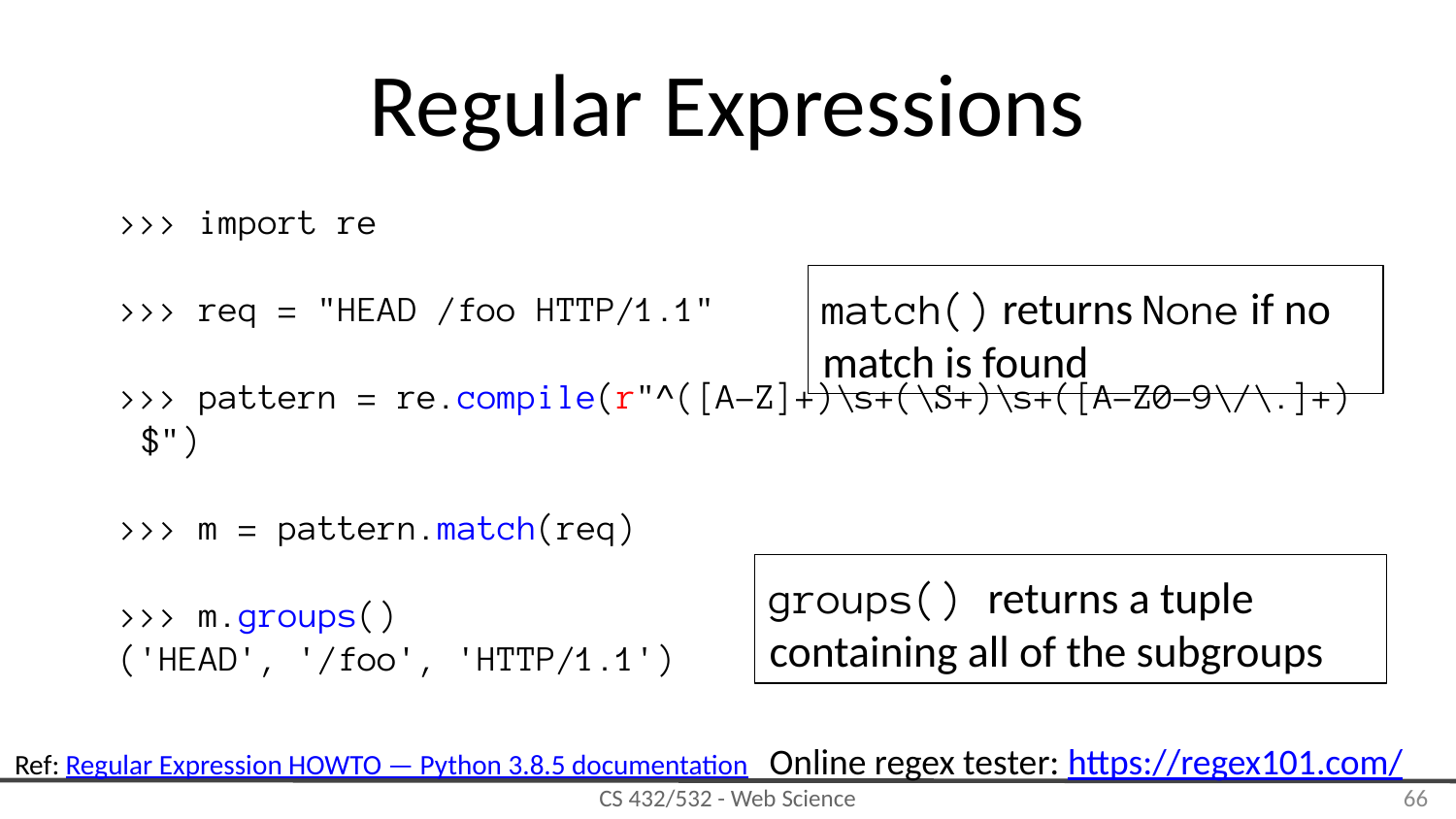

# Regular Expressions
>>> import re

>>> req = "HEAD /foo HTTP/1.1"

>>> pattern = re.compile(r"^([A-Z]+)\s+(\S+)\s+([A-Z0-9\/\.]+)$")

>>> m = pattern.match(req)

>>> m.groups()
('HEAD', '/foo', 'HTTP/1.1')
match() returns None if no match is found
groups() returns a tuple containing all of the subgroups
Online regex tester: https://regex101.com/
Ref: Regular Expression HOWTO — Python 3.8.5 documentation
66